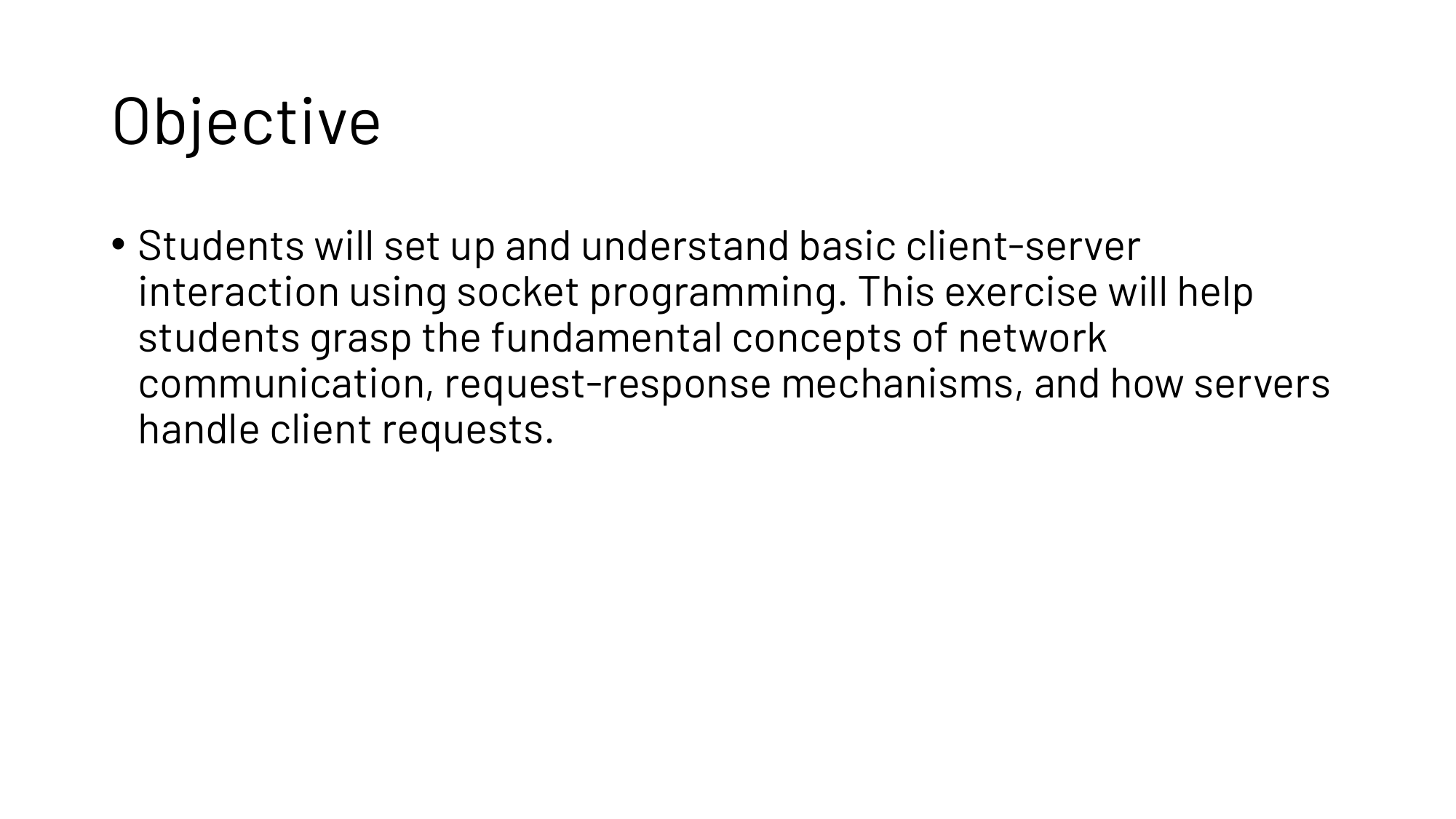

# Objective
Students will set up and understand basic client-server interaction using socket programming. This exercise will help students grasp the fundamental concepts of network communication, request-response mechanisms, and how servers handle client requests.